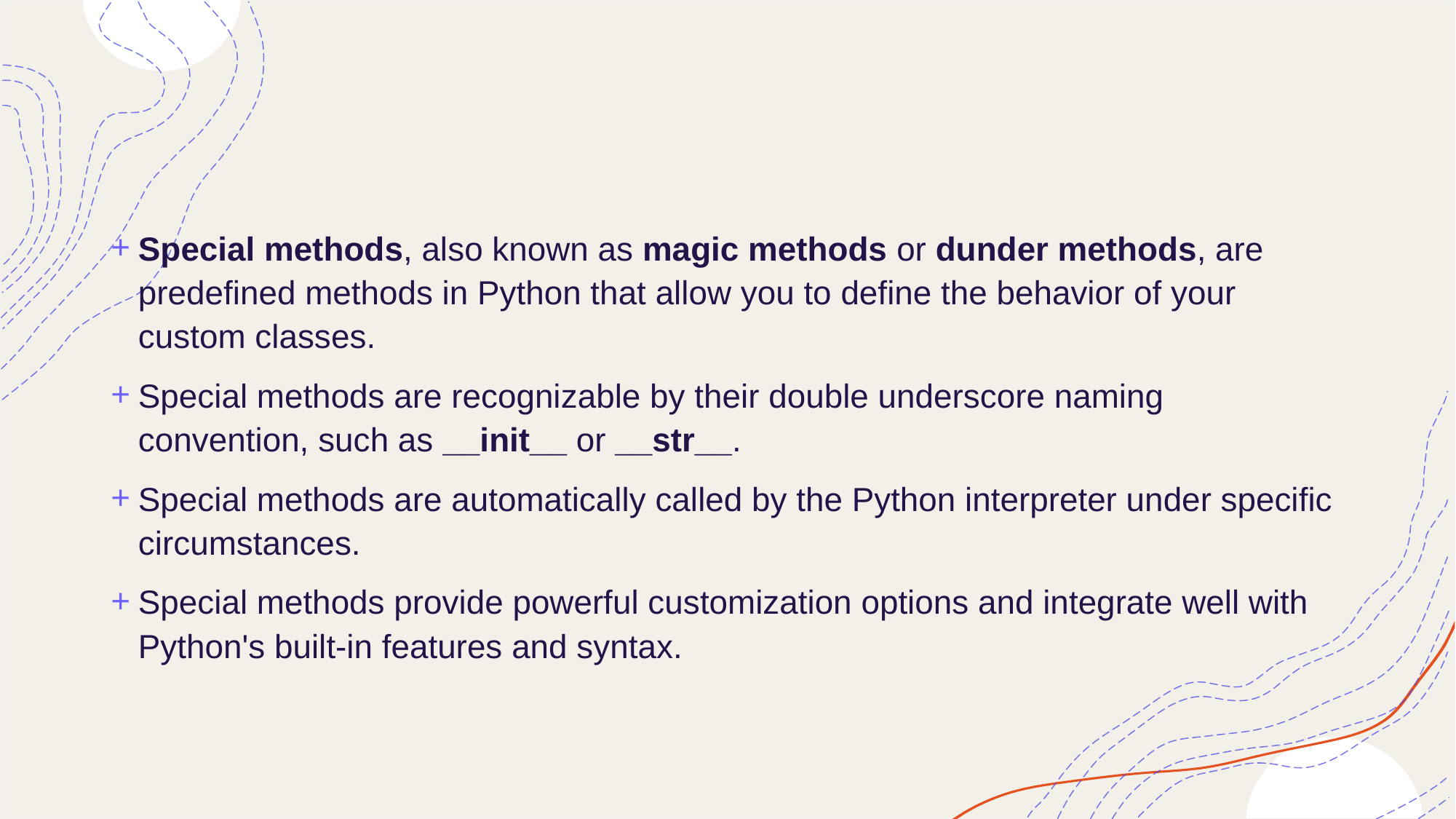

#
Special methods, also known as magic methods or dunder methods, are predefined methods in Python that allow you to define the behavior of your custom classes.
Special methods are recognizable by their double underscore naming convention, such as __init__ or __str__.
Special methods are automatically called by the Python interpreter under specific circumstances.
Special methods provide powerful customization options and integrate well with Python's built-in features and syntax.